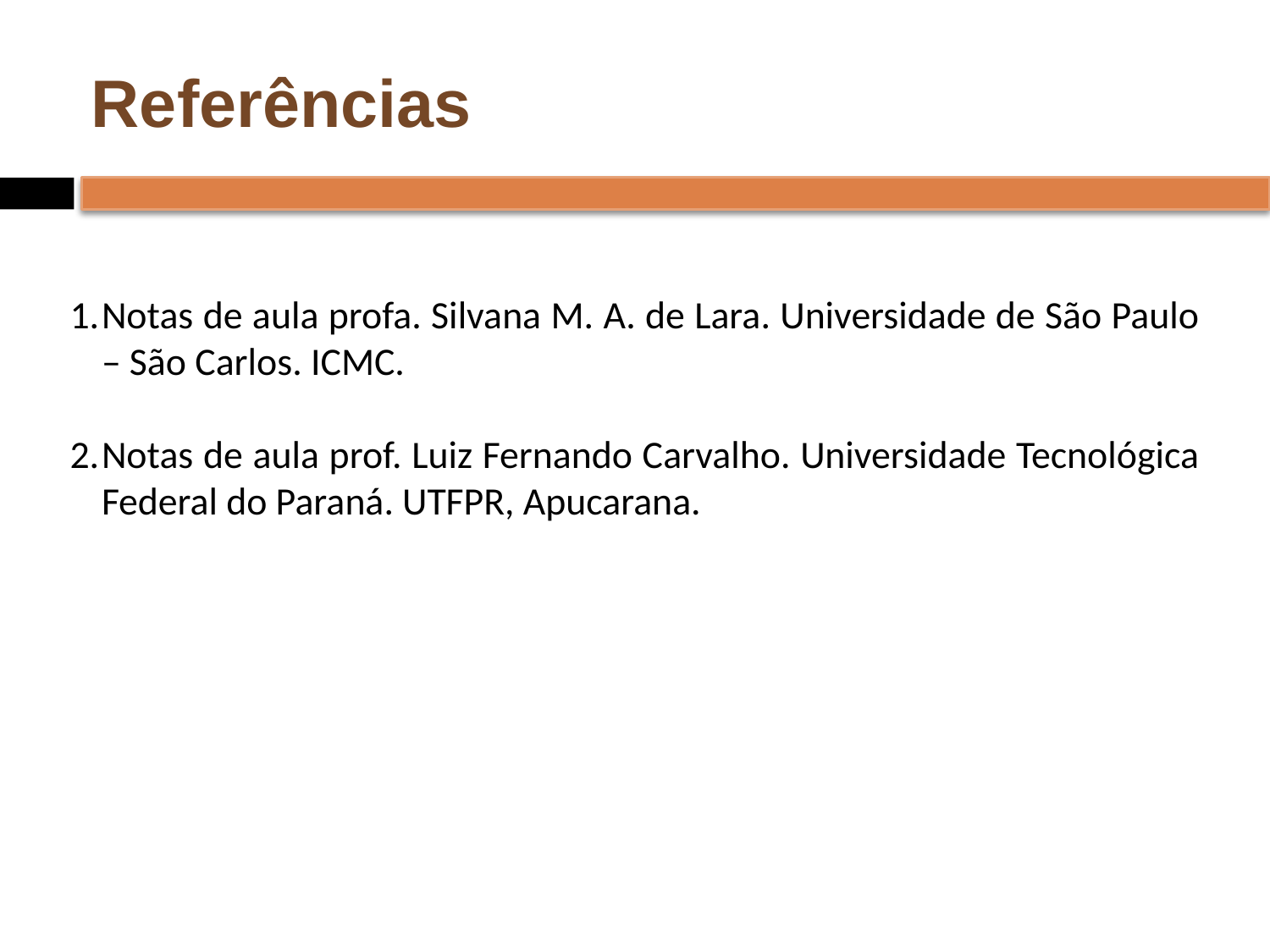

# Referências

Notas de aula profa. Silvana M. A. de Lara. Universidade de São Paulo – São Carlos. ICMC.

Notas de aula prof. Luiz Fernando Carvalho. Universidade Tecnológica Federal do Paraná. UTFPR, Apucarana.
55